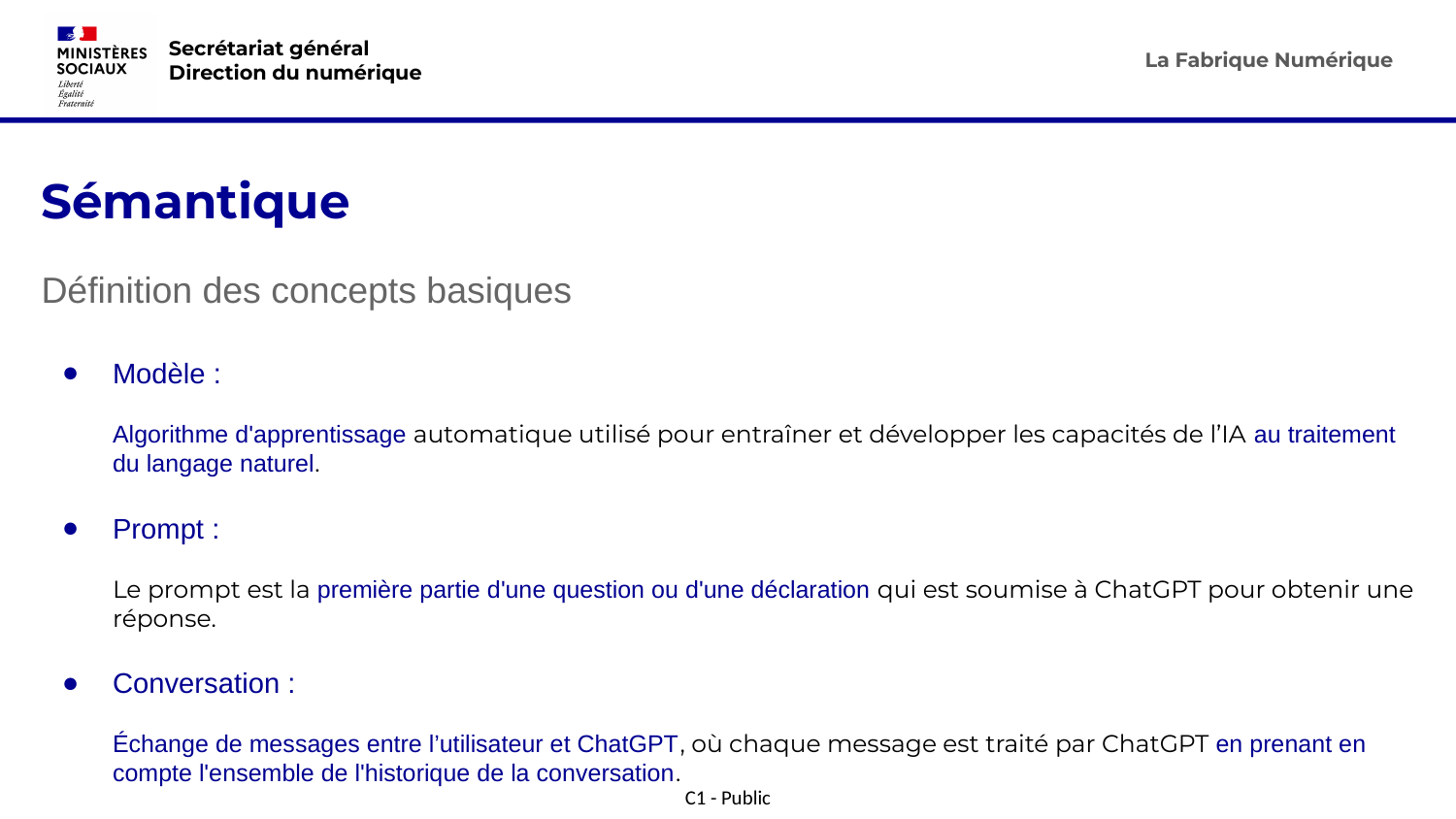

# Sémantique
Définition des concepts basiques
Modèle :

Algorithme d'apprentissage automatique utilisé pour entraîner et développer les capacités de l’IA au traitement du langage naturel.

Prompt :

Le prompt est la première partie d'une question ou d'une déclaration qui est soumise à ChatGPT pour obtenir une réponse.

Conversation :

Échange de messages entre l’utilisateur et ChatGPT, où chaque message est traité par ChatGPT en prenant en compte l'ensemble de l'historique de la conversation.